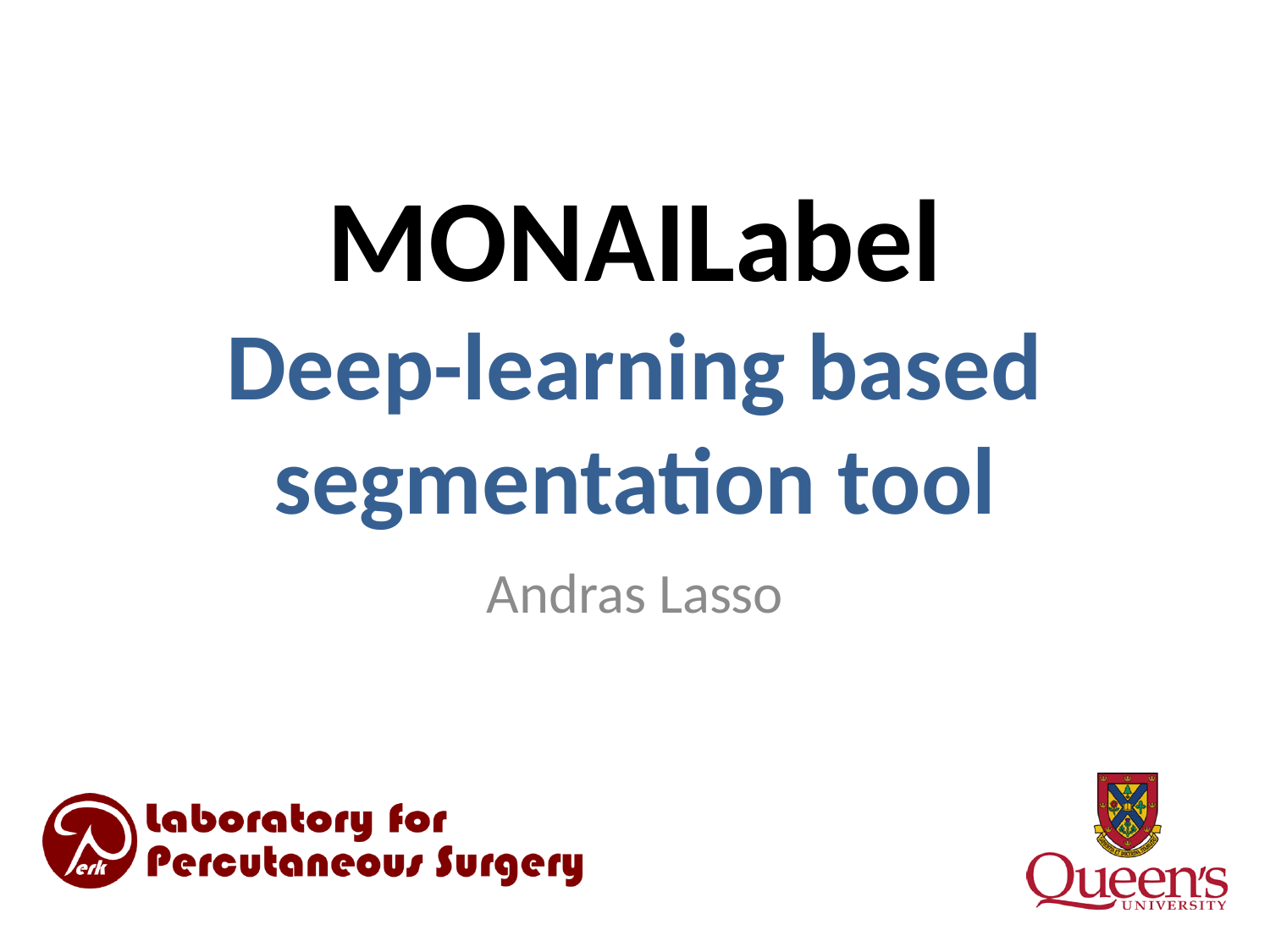

MONAILabel
Deep-learning based segmentation tool
Andras Lasso